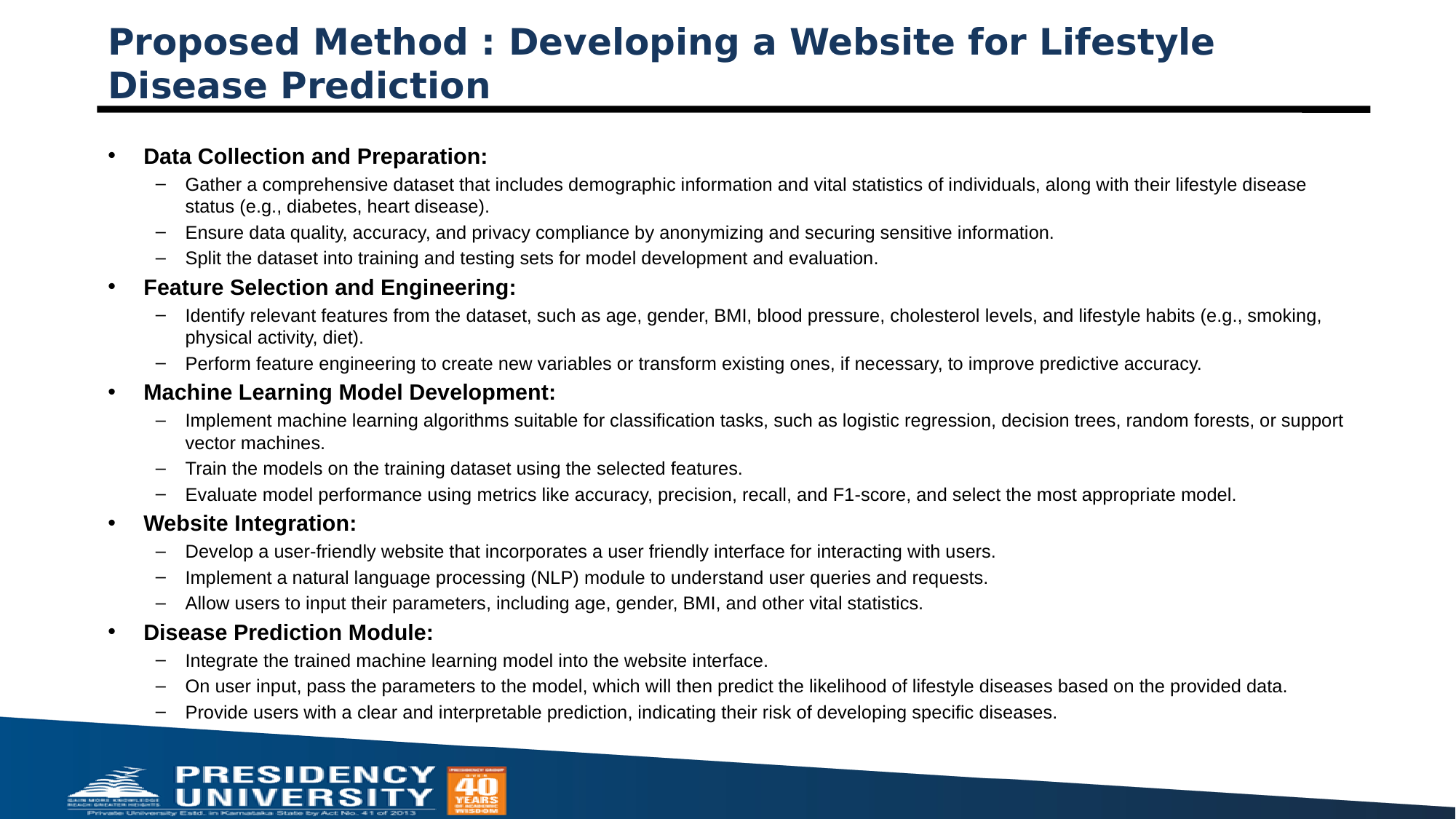

# Proposed Method : Developing a Website for Lifestyle Disease Prediction
Data Collection and Preparation:
Gather a comprehensive dataset that includes demographic information and vital statistics of individuals, along with their lifestyle disease status (e.g., diabetes, heart disease).
Ensure data quality, accuracy, and privacy compliance by anonymizing and securing sensitive information.
Split the dataset into training and testing sets for model development and evaluation.
Feature Selection and Engineering:
Identify relevant features from the dataset, such as age, gender, BMI, blood pressure, cholesterol levels, and lifestyle habits (e.g., smoking, physical activity, diet).
Perform feature engineering to create new variables or transform existing ones, if necessary, to improve predictive accuracy.
Machine Learning Model Development:
Implement machine learning algorithms suitable for classification tasks, such as logistic regression, decision trees, random forests, or support vector machines.
Train the models on the training dataset using the selected features.
Evaluate model performance using metrics like accuracy, precision, recall, and F1-score, and select the most appropriate model.
Website Integration:
Develop a user-friendly website that incorporates a user friendly interface for interacting with users.
Implement a natural language processing (NLP) module to understand user queries and requests.
Allow users to input their parameters, including age, gender, BMI, and other vital statistics.
Disease Prediction Module:
Integrate the trained machine learning model into the website interface.
On user input, pass the parameters to the model, which will then predict the likelihood of lifestyle diseases based on the provided data.
Provide users with a clear and interpretable prediction, indicating their risk of developing specific diseases.